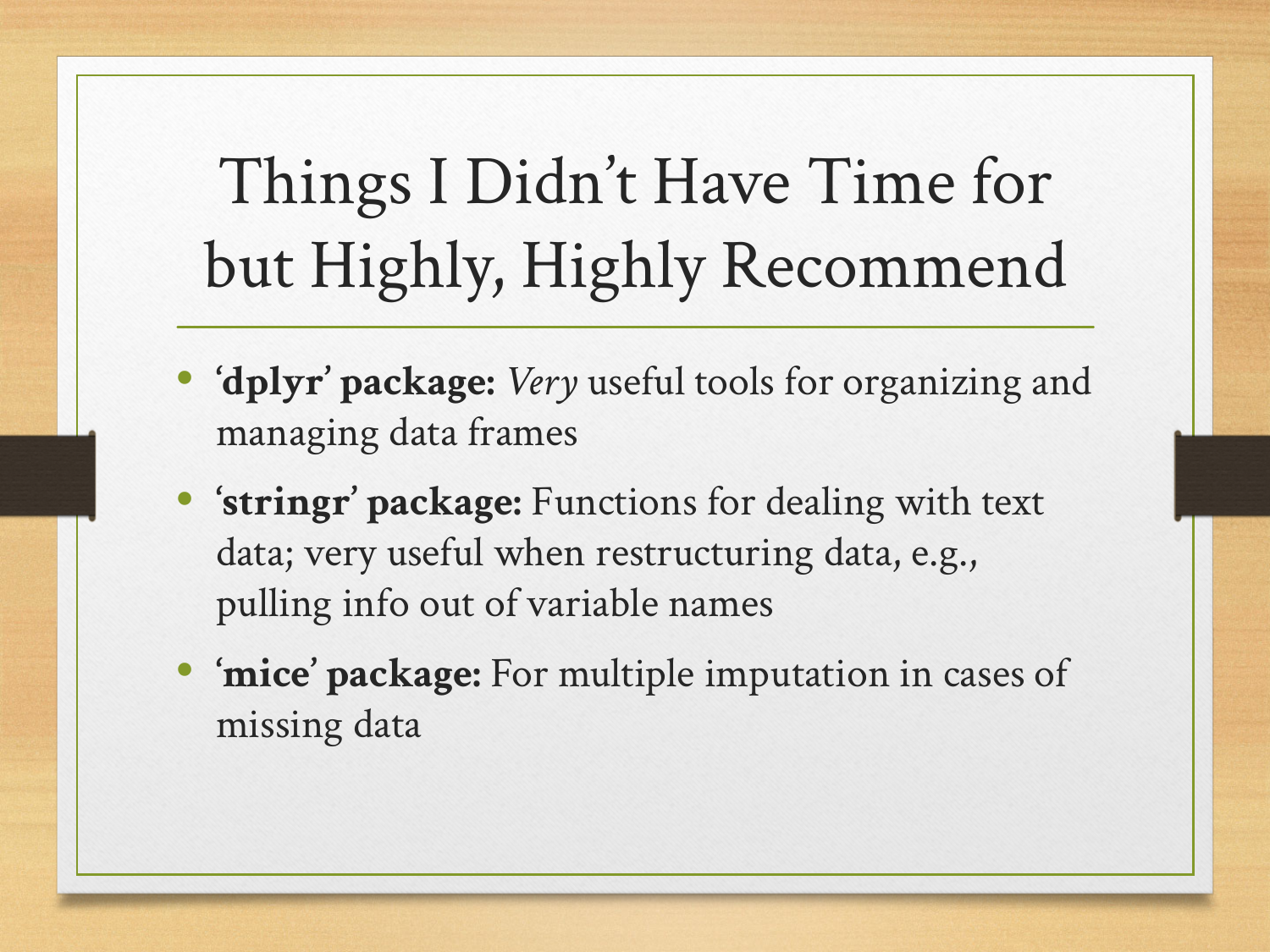

# Things I Didn’t Have Time for but Highly, Highly Recommend
‘dplyr’ package: Very useful tools for organizing and managing data frames
‘stringr’ package: Functions for dealing with text data; very useful when restructuring data, e.g., pulling info out of variable names
‘mice’ package: For multiple imputation in cases of missing data